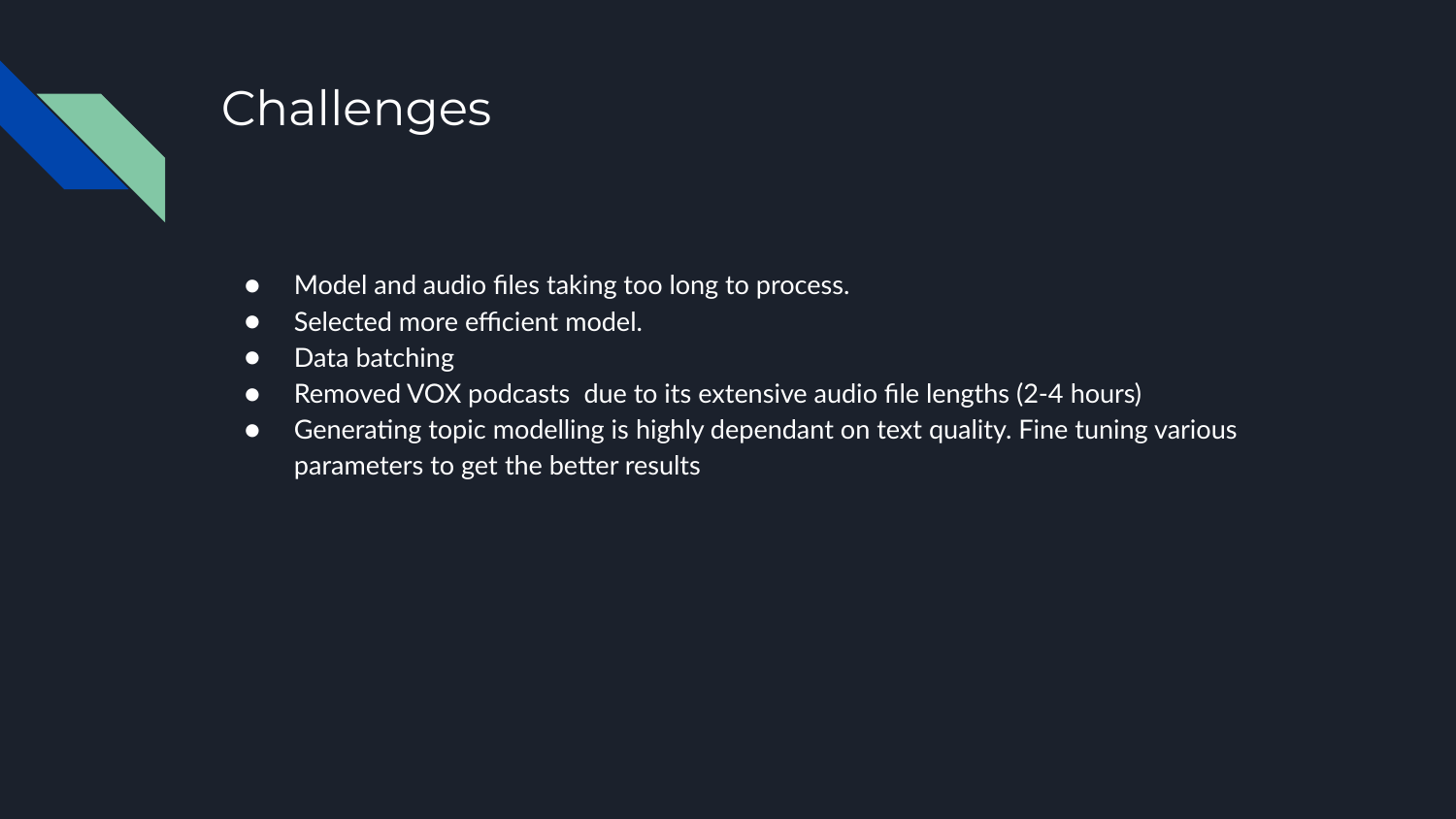

# Challenges
Model and audio files taking too long to process.
Selected more efficient model.
Data batching
Removed VOX podcasts  due to its extensive audio file lengths (2-4 hours)
Generating topic modelling is highly dependant on text quality. Fine tuning various parameters to get the better results